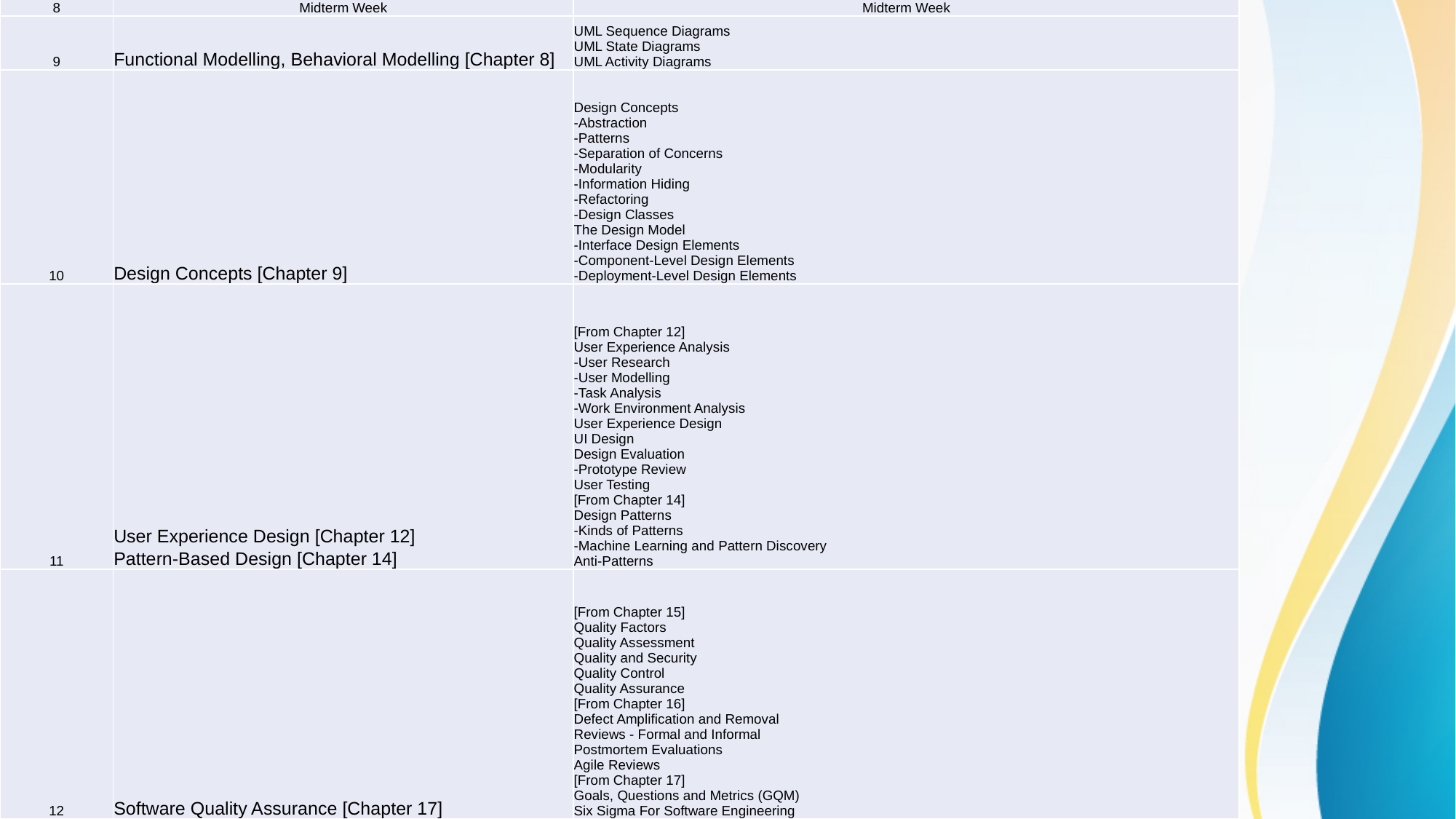

| 8 | Midterm Week | Midterm Week |
| --- | --- | --- |
| 9 | Functional Modelling, Behavioral Modelling [Chapter 8] | UML Sequence Diagrams UML State Diagrams UML Activity Diagrams |
| 10 | Design Concepts [Chapter 9] | Design Concepts -Abstraction -Patterns -Separation of Concerns -Modularity -Information Hiding -Refactoring -Design Classes The Design Model -Interface Design Elements -Component-Level Design Elements -Deployment-Level Design Elements |
| 11 | User Experience Design [Chapter 12] Pattern-Based Design [Chapter 14] | [From Chapter 12] User Experience Analysis -User Research -User Modelling -Task Analysis -Work Environment Analysis User Experience Design UI Design Design Evaluation -Prototype Review User Testing [From Chapter 14] Design Patterns -Kinds of Patterns -Machine Learning and Pattern Discovery Anti-Patterns |
| 12 | Software Quality Assurance [Chapter 17] | [From Chapter 15] Quality Factors Quality Assessment Quality and Security Quality Control Quality Assurance [From Chapter 16] Defect Amplification and Removal Reviews - Formal and Informal Postmortem Evaluations Agile Reviews [From Chapter 17] Goals, Questions and Metrics (GQM) Six Sigma For Software Engineering |
#